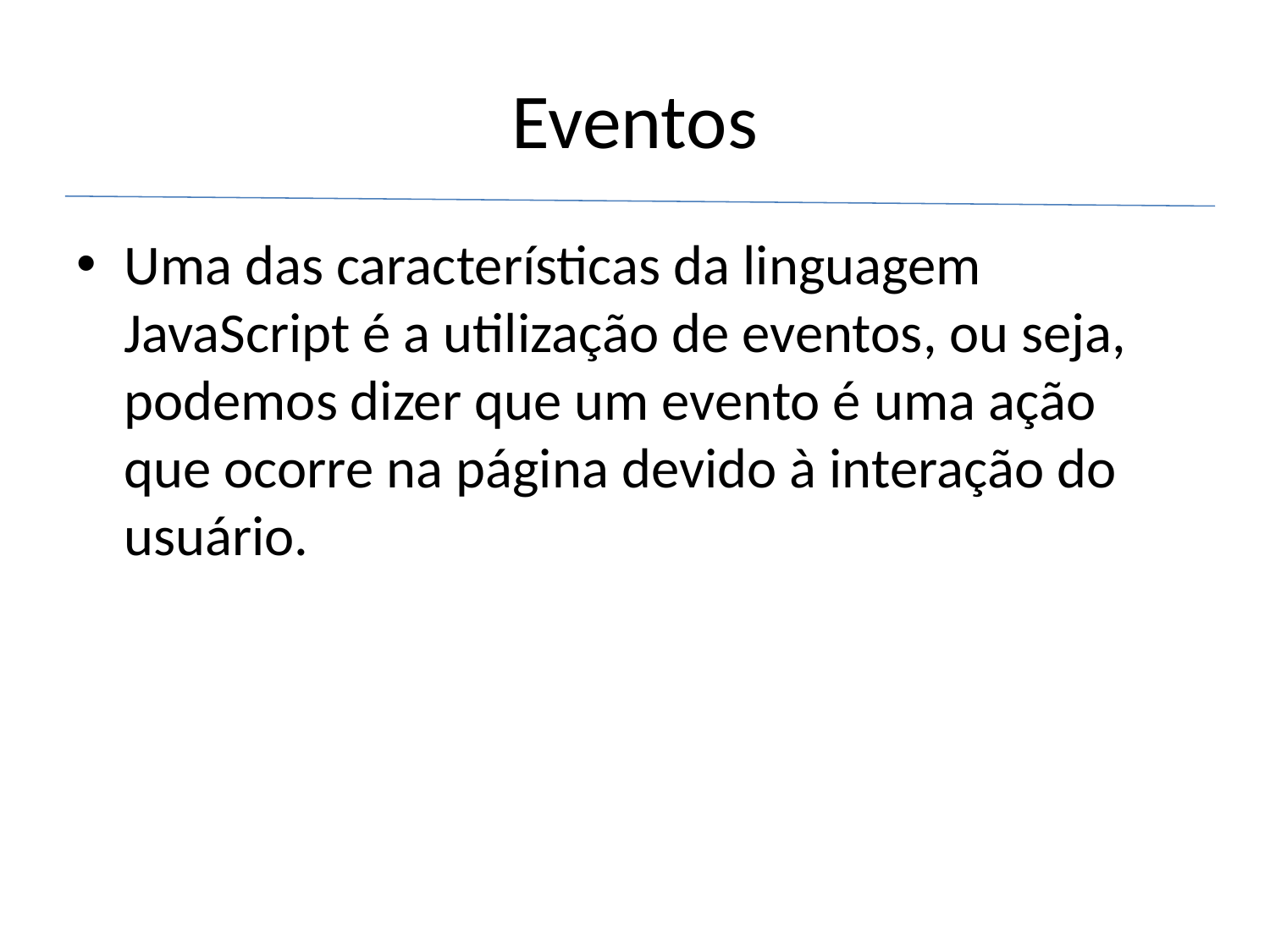

# Eventos
Uma das características da linguagem JavaScript é a utilização de eventos, ou seja, podemos dizer que um evento é uma ação que ocorre na página devido à interação do usuário.